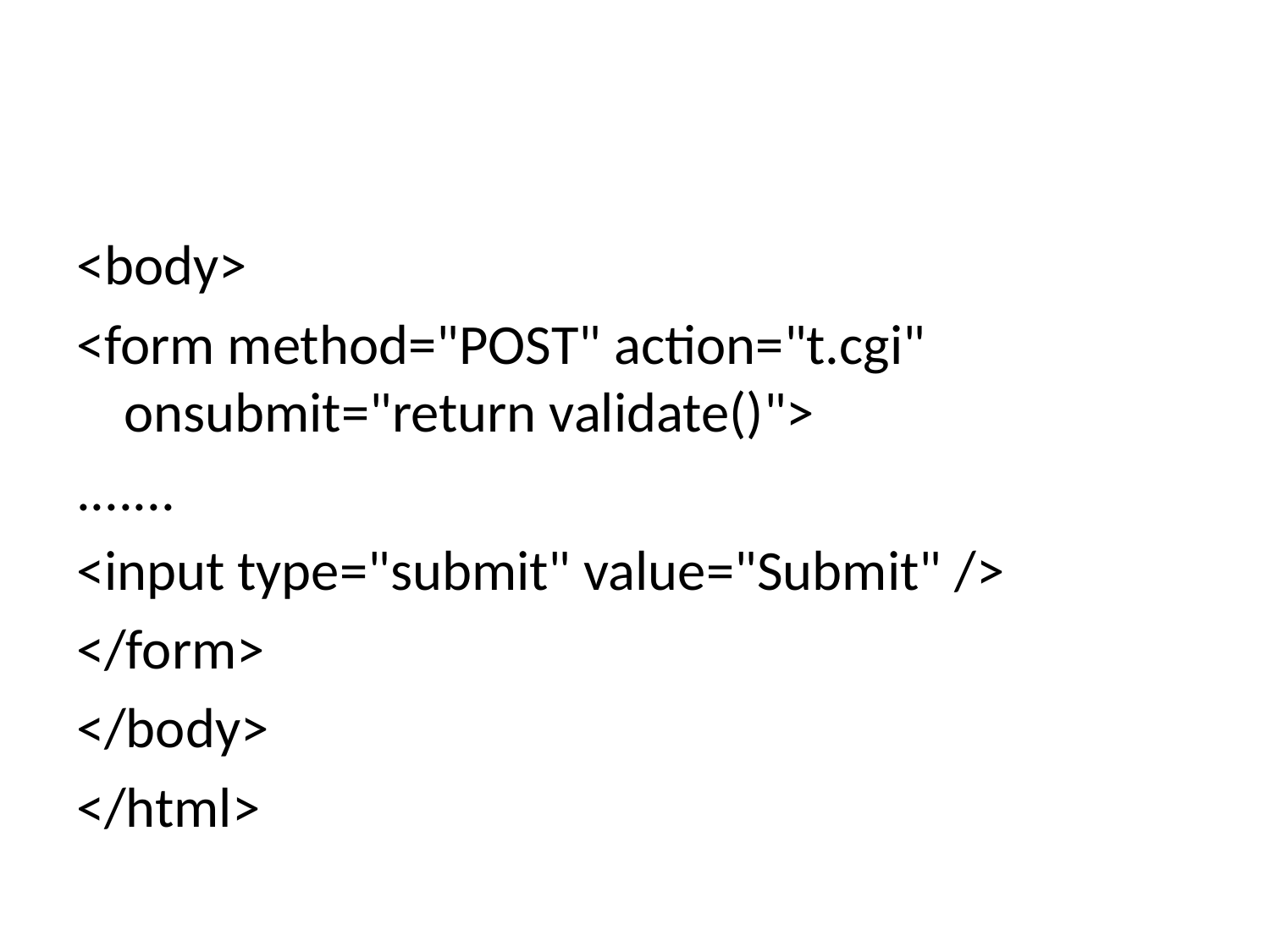

#
<body>
<form method="POST" action="t.cgi" onsubmit="return validate()">
.......
<input type="submit" value="Submit" />
</form>
</body>
</html>